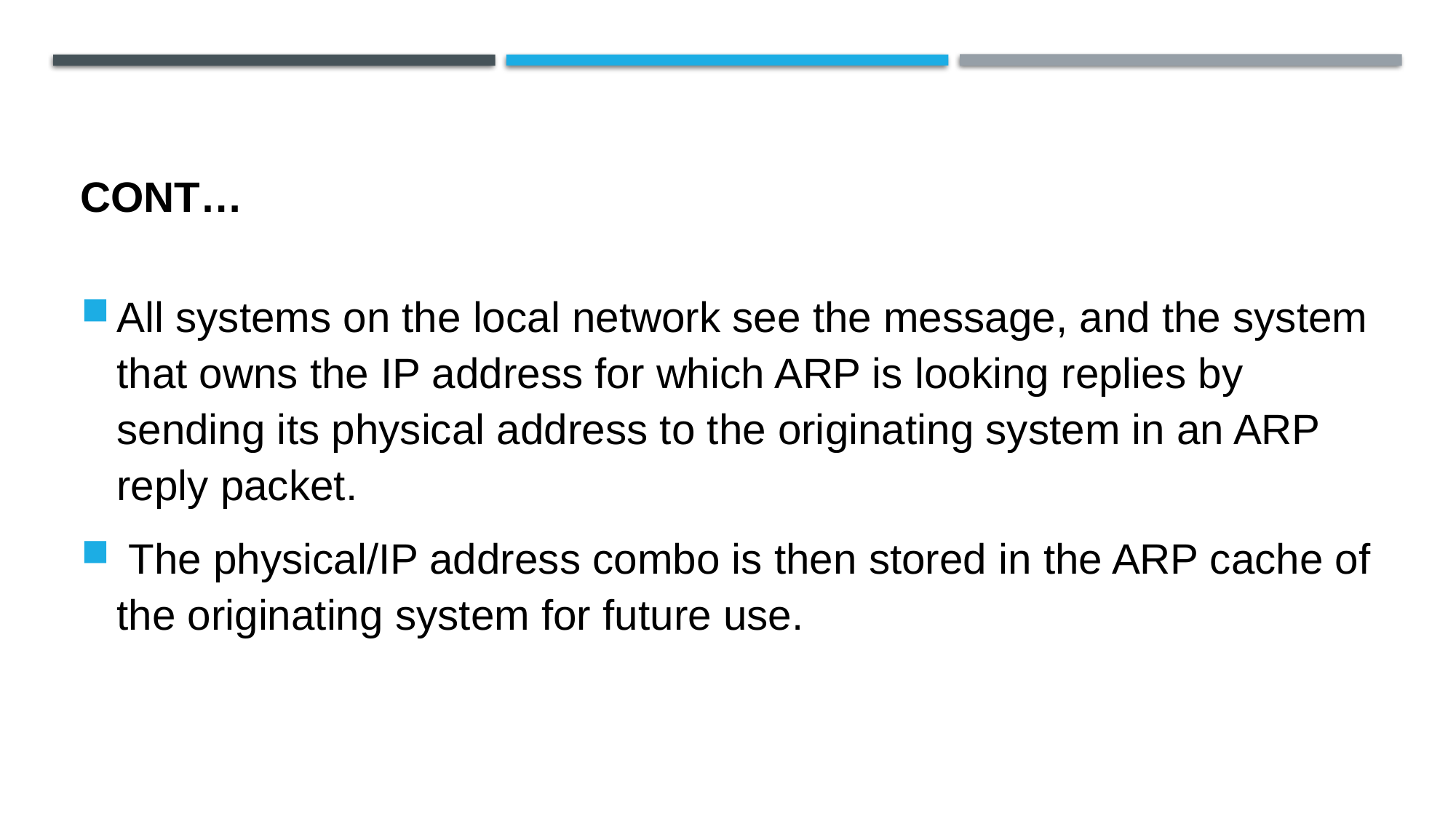

# CONT…
All systems on the local network see the message, and the system that owns the IP address for which ARP is looking replies by sending its physical address to the originating system in an ARP reply packet.
 The physical/IP address combo is then stored in the ARP cache of the originating system for future use.